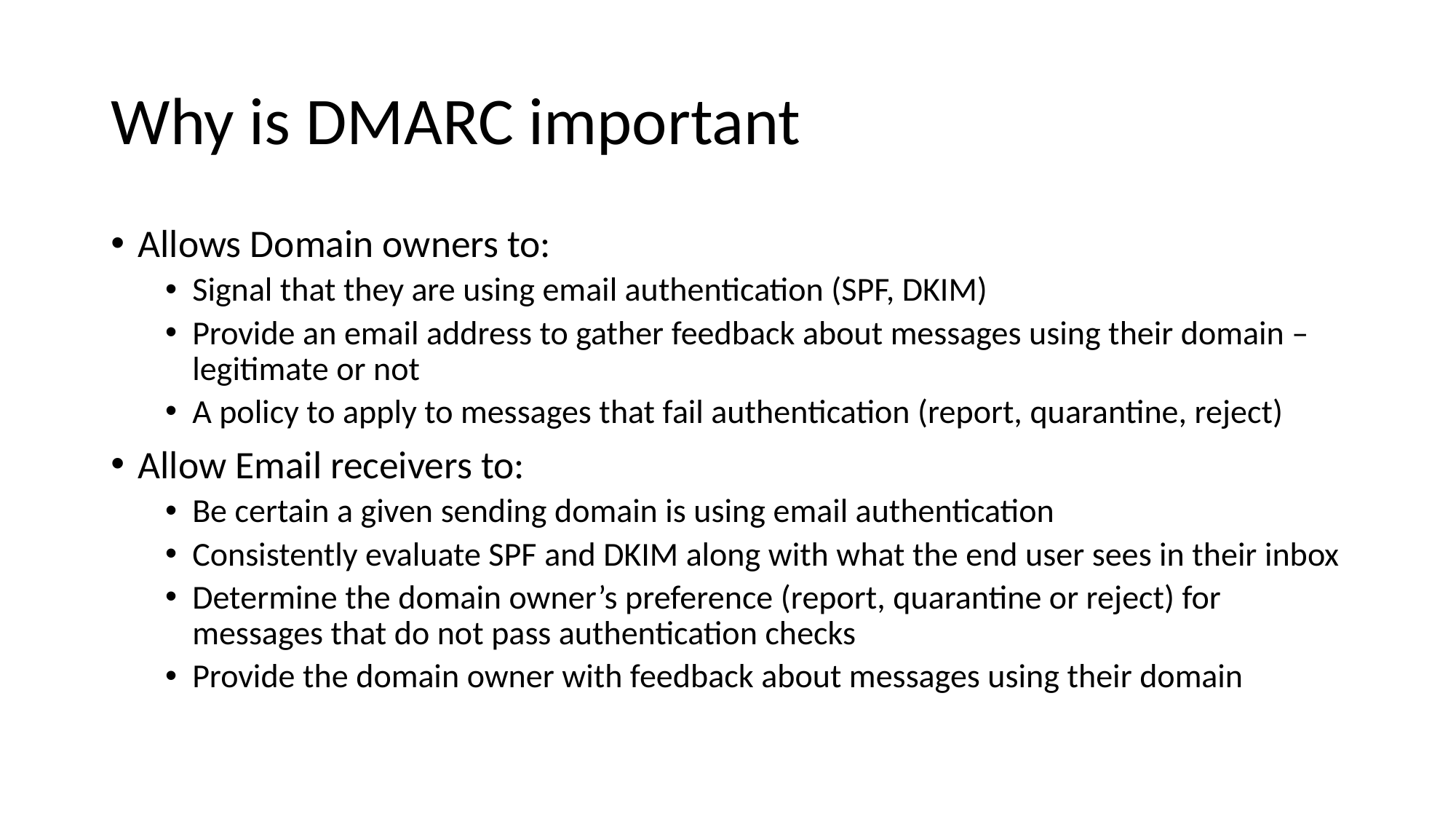

# Why is DMARC important
Allows Domain owners to:
Signal that they are using email authentication (SPF, DKIM)
Provide an email address to gather feedback about messages using their domain – legitimate or not
A policy to apply to messages that fail authentication (report, quarantine, reject)
Allow Email receivers to:
Be certain a given sending domain is using email authentication
Consistently evaluate SPF and DKIM along with what the end user sees in their inbox
Determine the domain owner’s preference (report, quarantine or reject) for messages that do not pass authentication checks
Provide the domain owner with feedback about messages using their domain